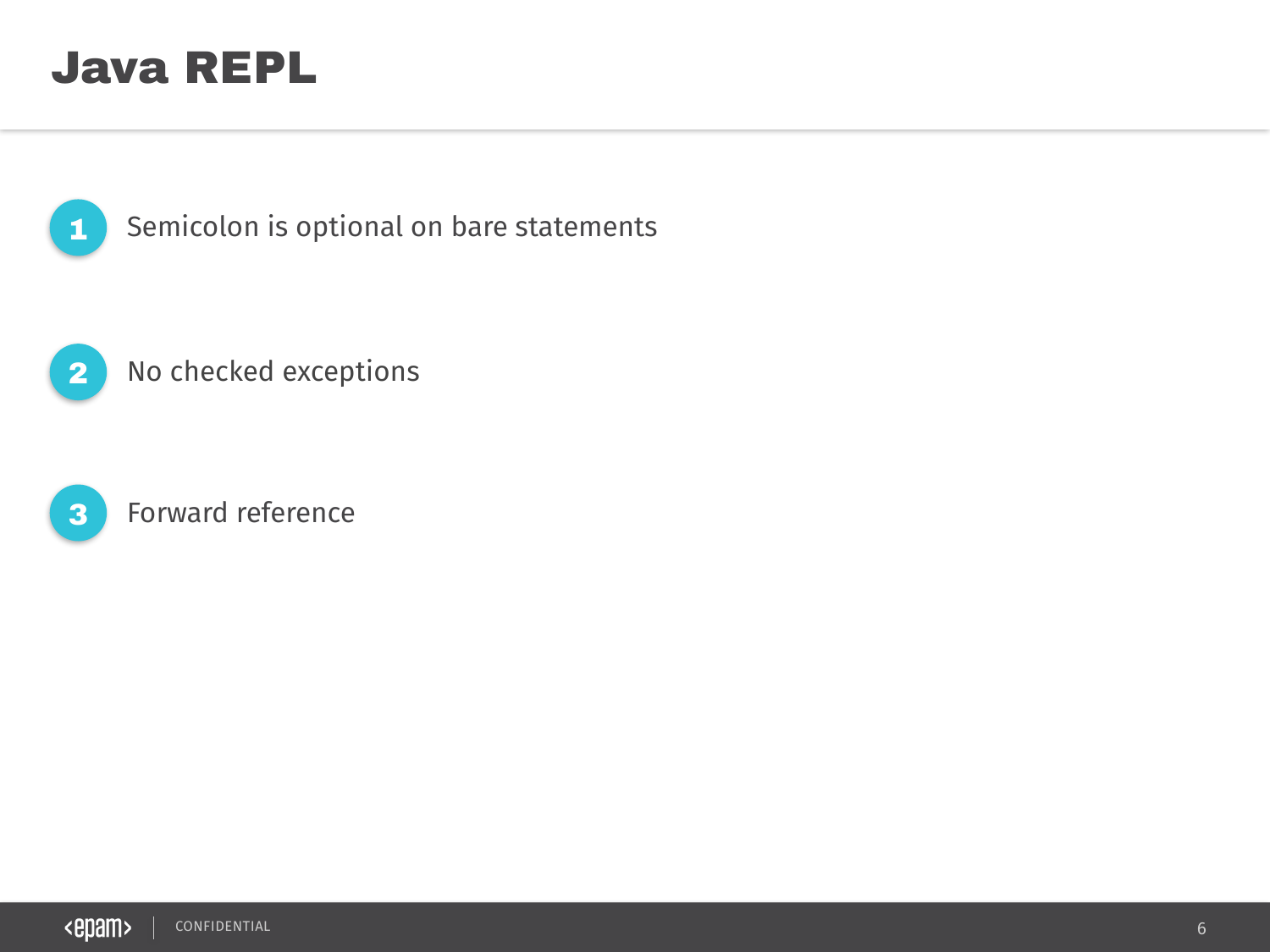

Java REPL

1
Semicolon is optional on bare statements

2
No checked exceptions

3
Forward reference